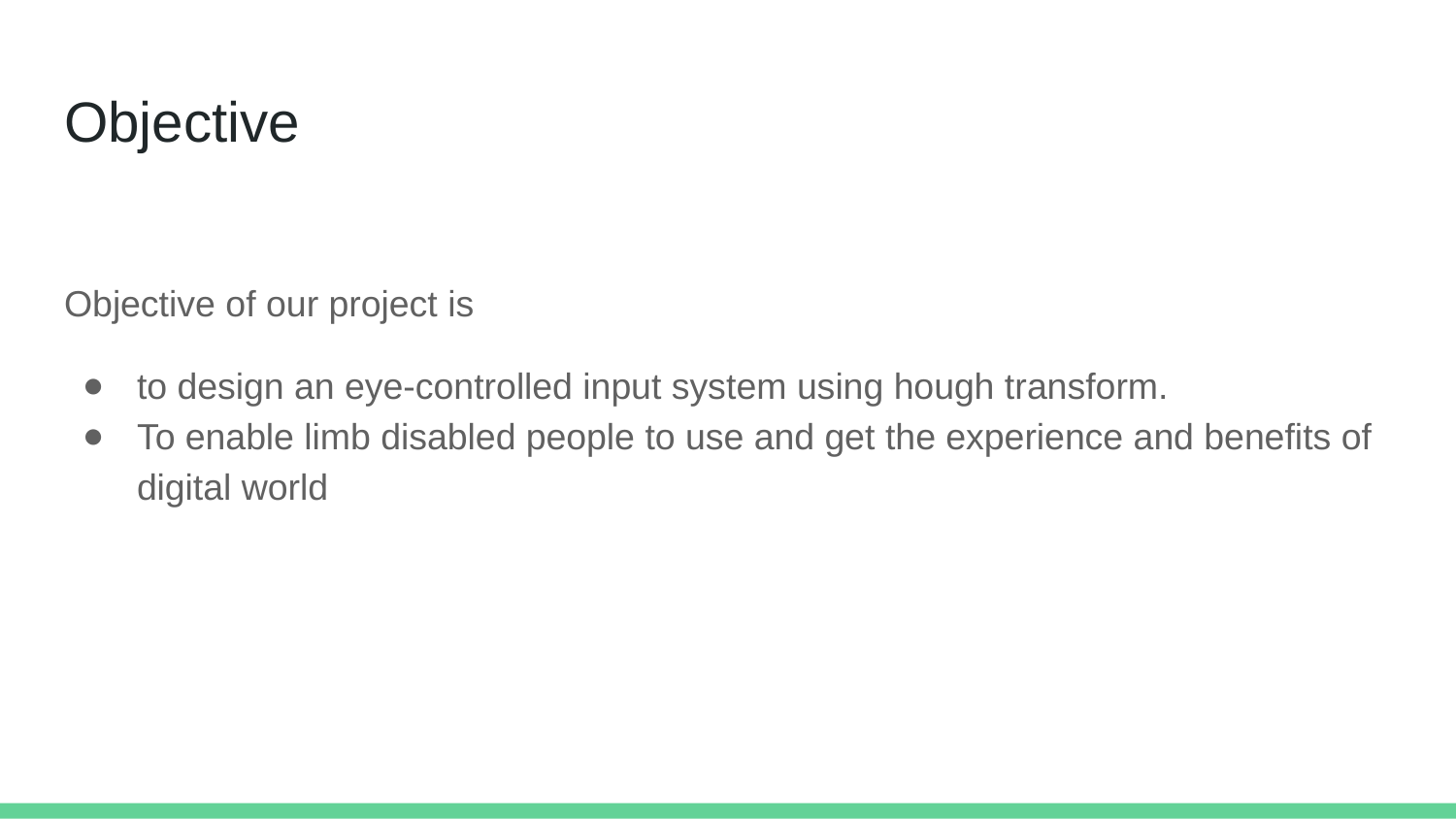

# Objective

Objective of our project is
to design an eye-controlled input system using hough transform.
To enable limb disabled people to use and get the experience and benefits of digital world